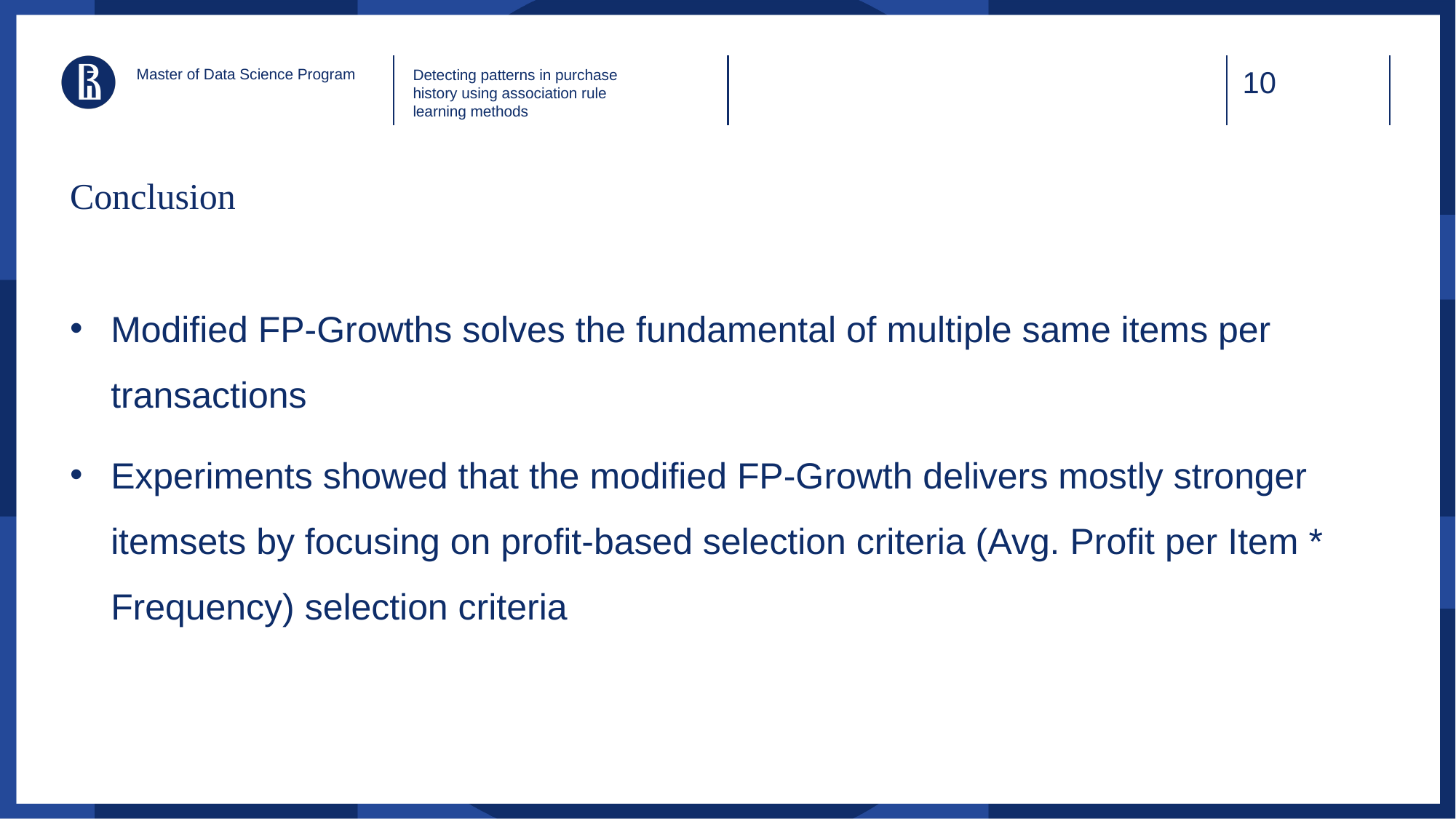

Master of Data Science Program

Detecting patterns in purchase history using association rule learning methods

# Conclusion
Modified FP-Growths solves the fundamental of multiple same items per transactions
Experiments showed that the modified FP-Growth delivers mostly stronger itemsets by focusing on profit-based selection criteria (Avg. Profit per Item * Frequency) selection criteria